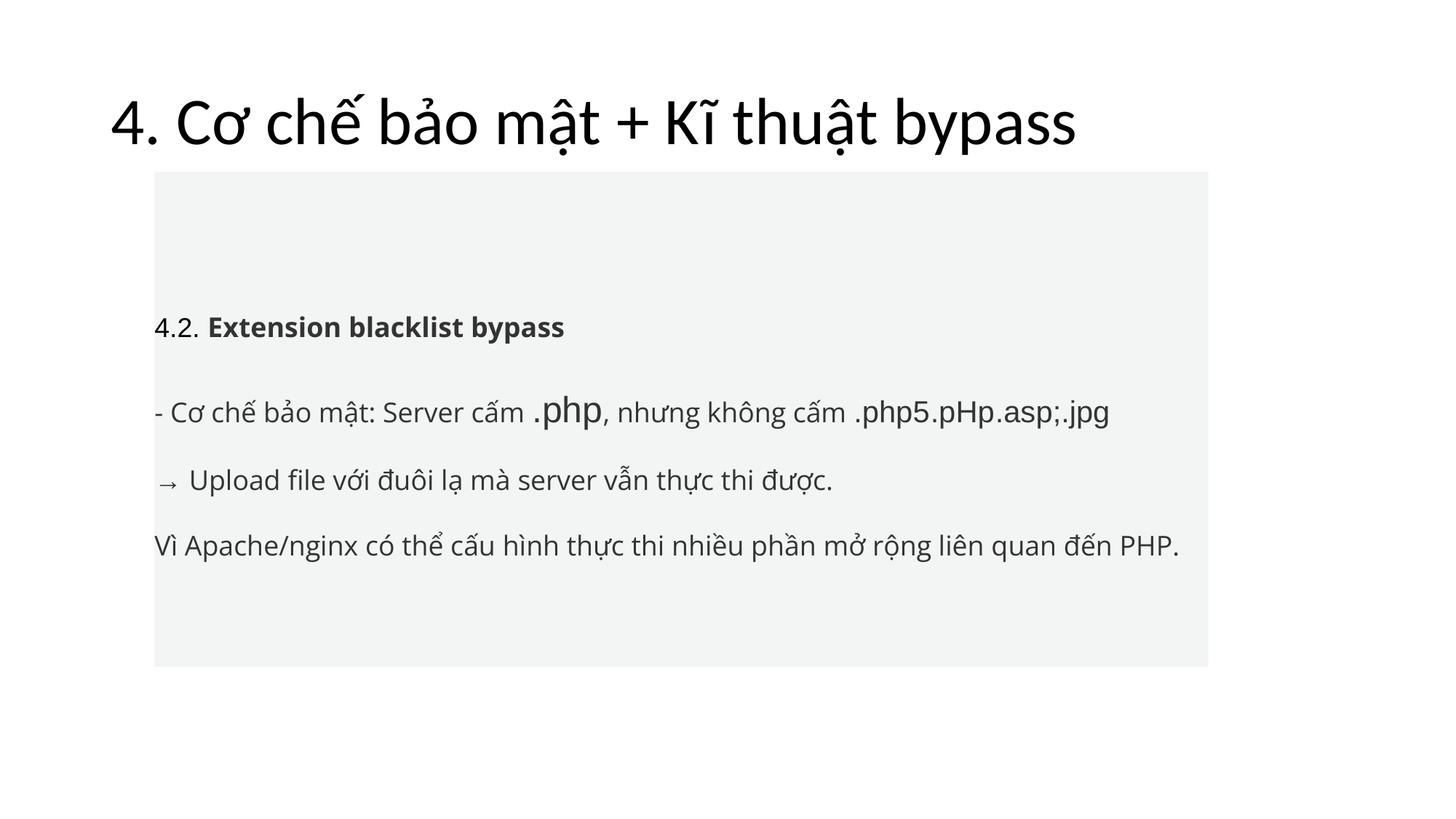

# 4. Cơ chế bảo mật + Kĩ thuật bypass
4.2. Extension blacklist bypass
- Cơ chế bảo mật: Server cấm .php, nhưng không cấm .php5, .pHp, .asp;.jpg
→ Upload file với đuôi lạ mà server vẫn thực thi được.
Vì Apache/nginx có thể cấu hình thực thi nhiều phần mở rộng liên quan đến PHP.